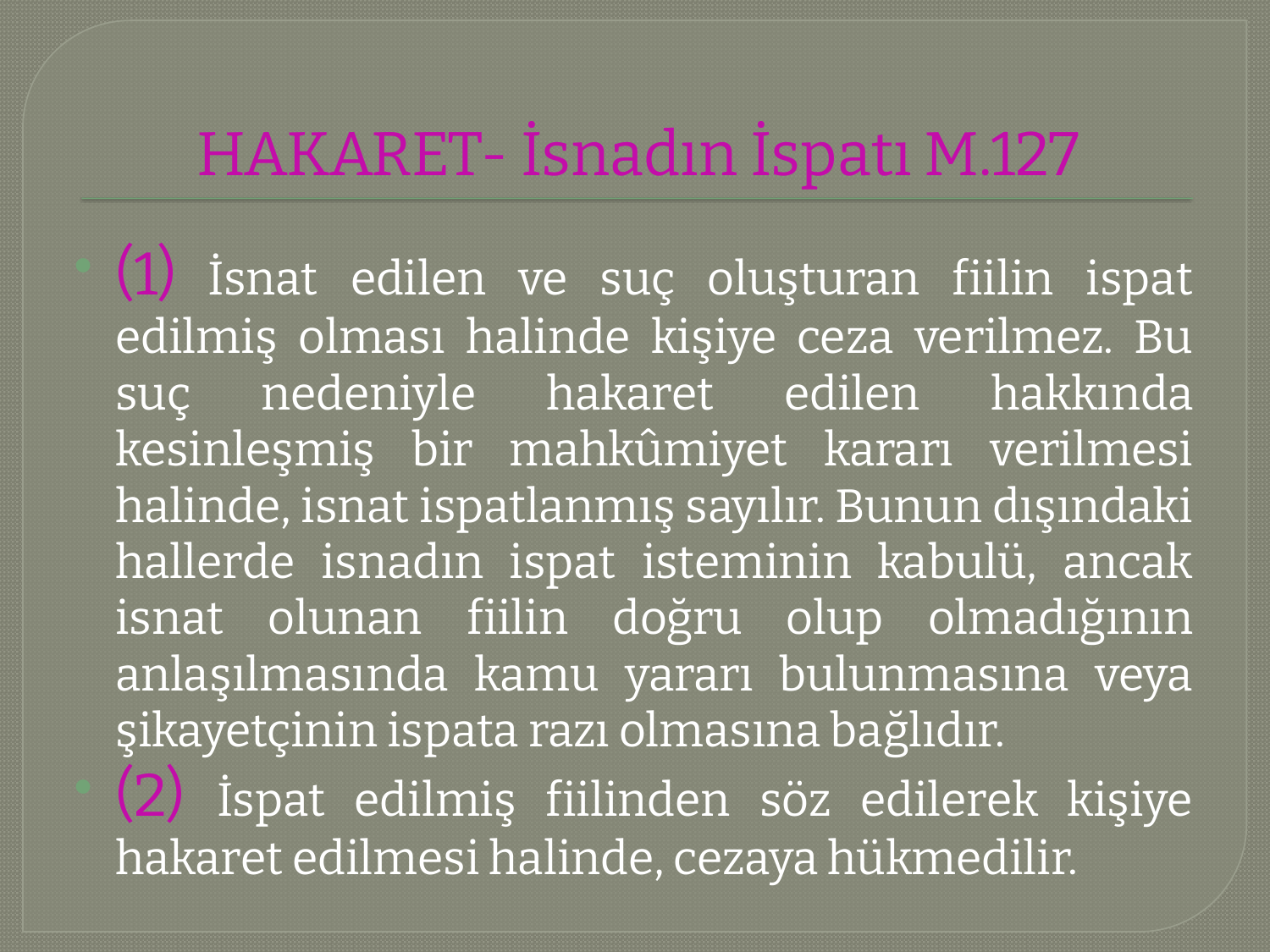

# HAKARET- İsnadın İspatı M.127
(1) İsnat edilen ve suç oluşturan fiilin ispat edilmiş olması halinde kişiye ceza verilmez. Bu suç nedeniyle hakaret edilen hakkında kesinleşmiş bir mahkûmiyet kararı verilmesi halinde, isnat ispatlanmış sayılır. Bunun dışındaki hallerde isnadın ispat isteminin kabulü, ancak isnat olunan fiilin doğru olup olmadığının anlaşılmasında kamu yararı bulunmasına veya şikayetçinin ispata razı olmasına bağlıdır.
(2) İspat edilmiş fiilinden söz edilerek kişiye hakaret edilmesi halinde, cezaya hükmedilir.